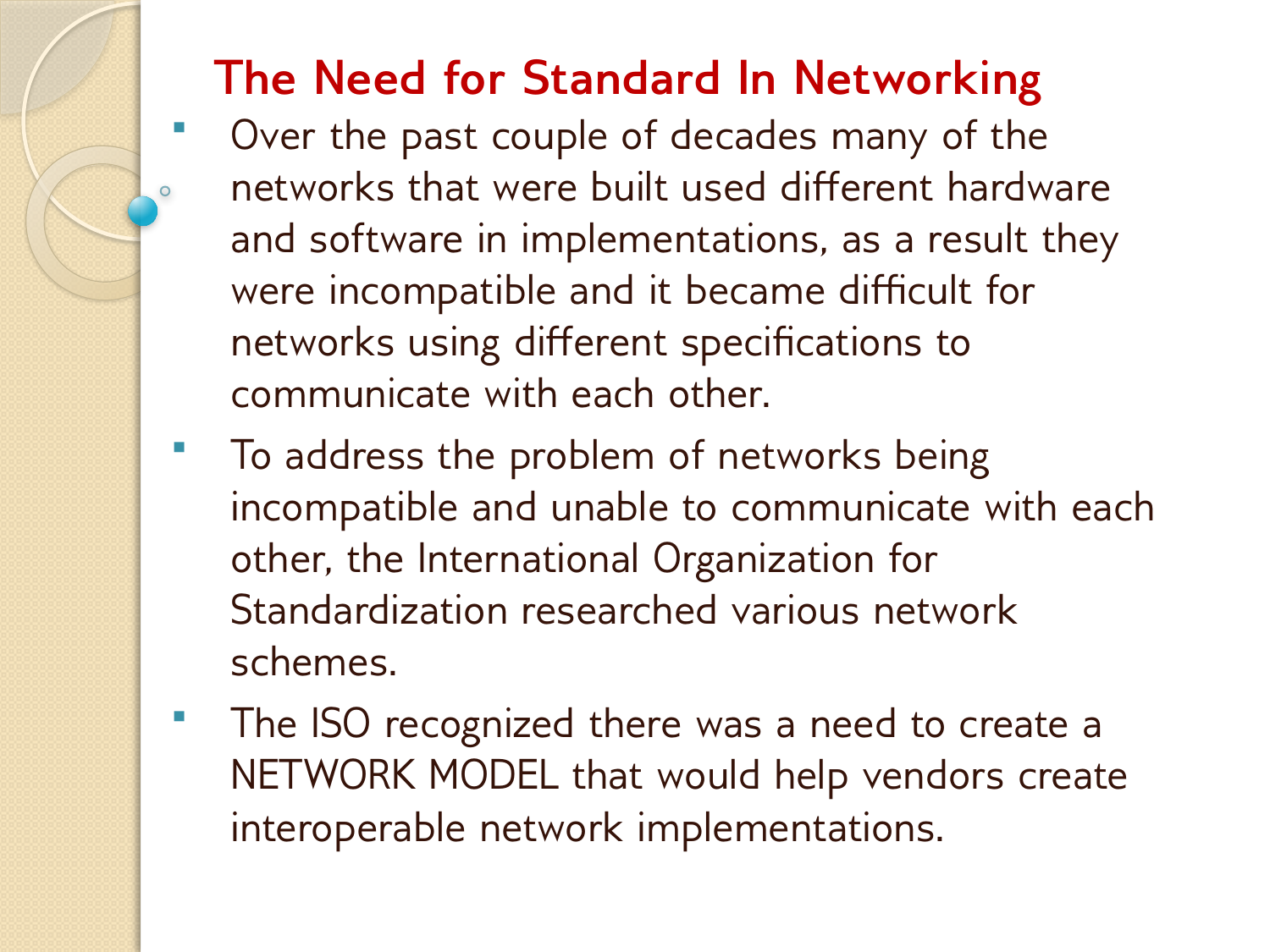

# The Need for Standard In Networking
Over the past couple of decades many of the networks that were built used different hardware and software in implementations, as a result they were incompatible and it became difficult for networks using different specifications to communicate with each other.
To address the problem of networks being incompatible and unable to communicate with each other, the International Organization for Standardization researched various network schemes.
The ISO recognized there was a need to create a NETWORK MODEL that would help vendors create interoperable network implementations.